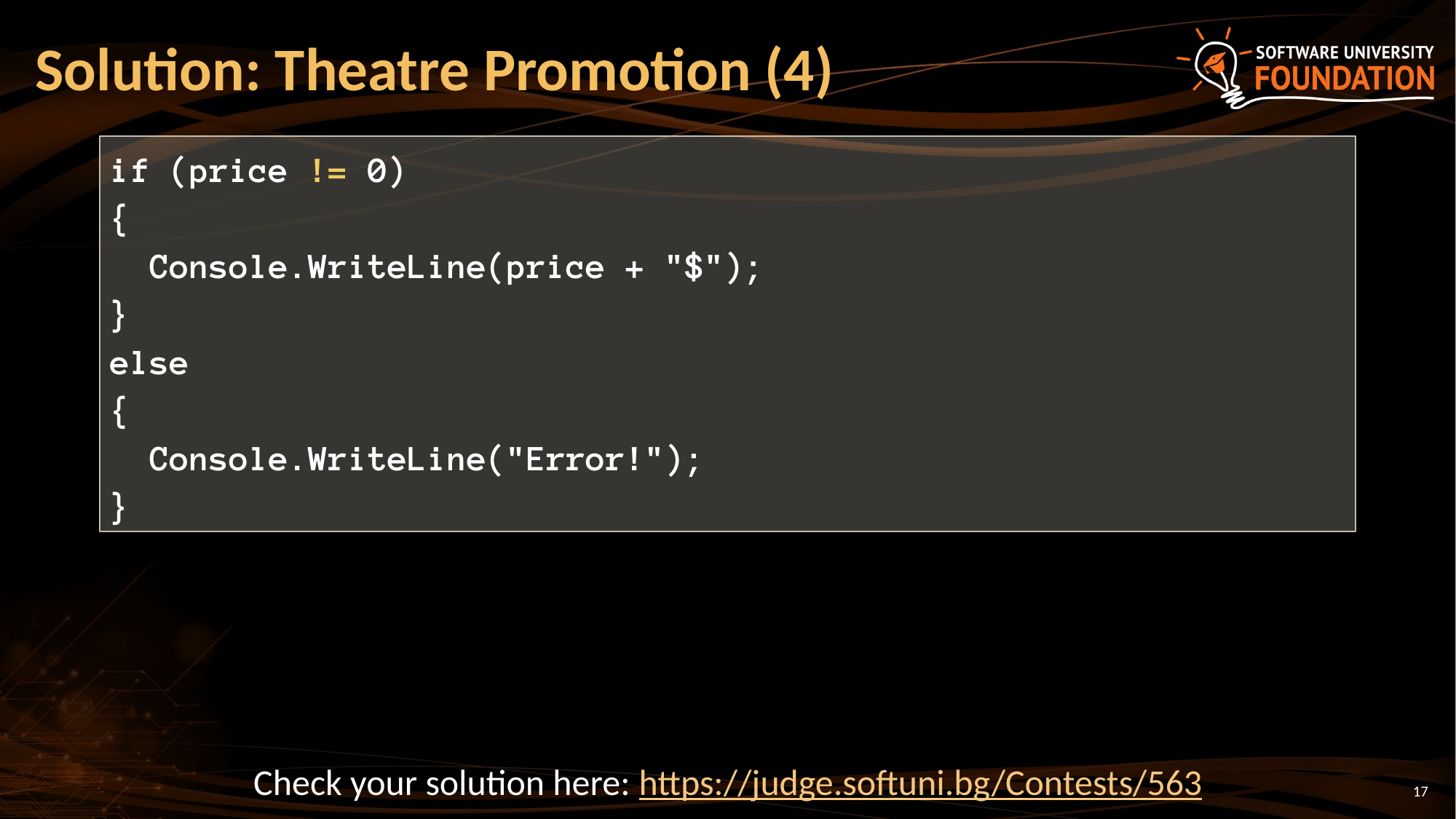

# Solution: Theatre Promotion (4)
if (price != 0)
{
  Console.WriteLine(price + "$");
}
else
{
  Console.WriteLine("Error!");
}
Check your solution here: https://judge.softuni.bg/Contests/563
17